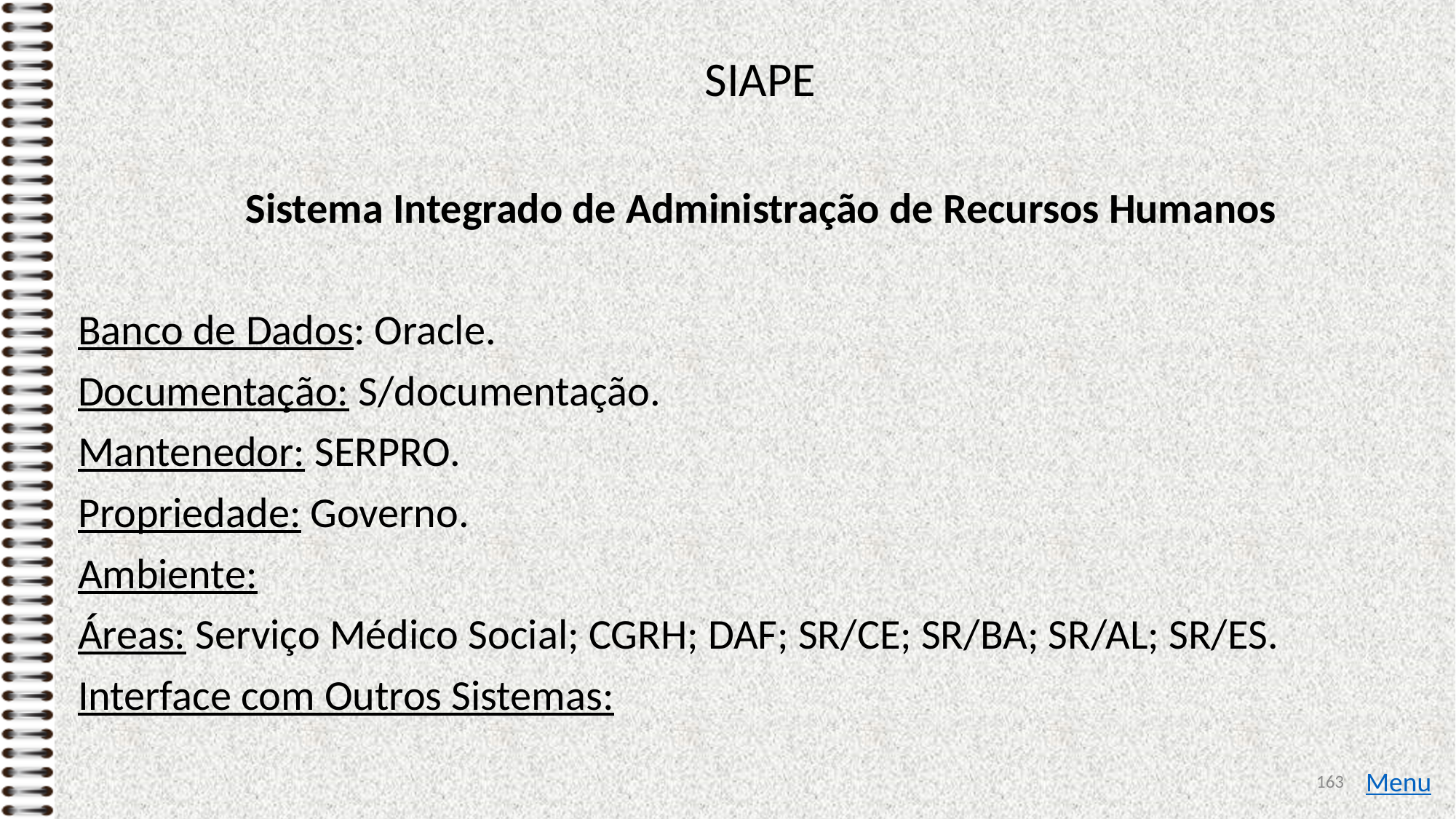

# SIAPE

Sistema Integrado de Administração de Recursos Humanos

Banco de Dados: Oracle.
Documentação: S/documentação.
Mantenedor: SERPRO.
Propriedade: Governo.
Ambiente:
Áreas: Serviço Médico Social; CGRH; DAF; SR/CE; SR/BA; SR/AL; SR/ES.
Interface com Outros Sistemas:

163
Menu